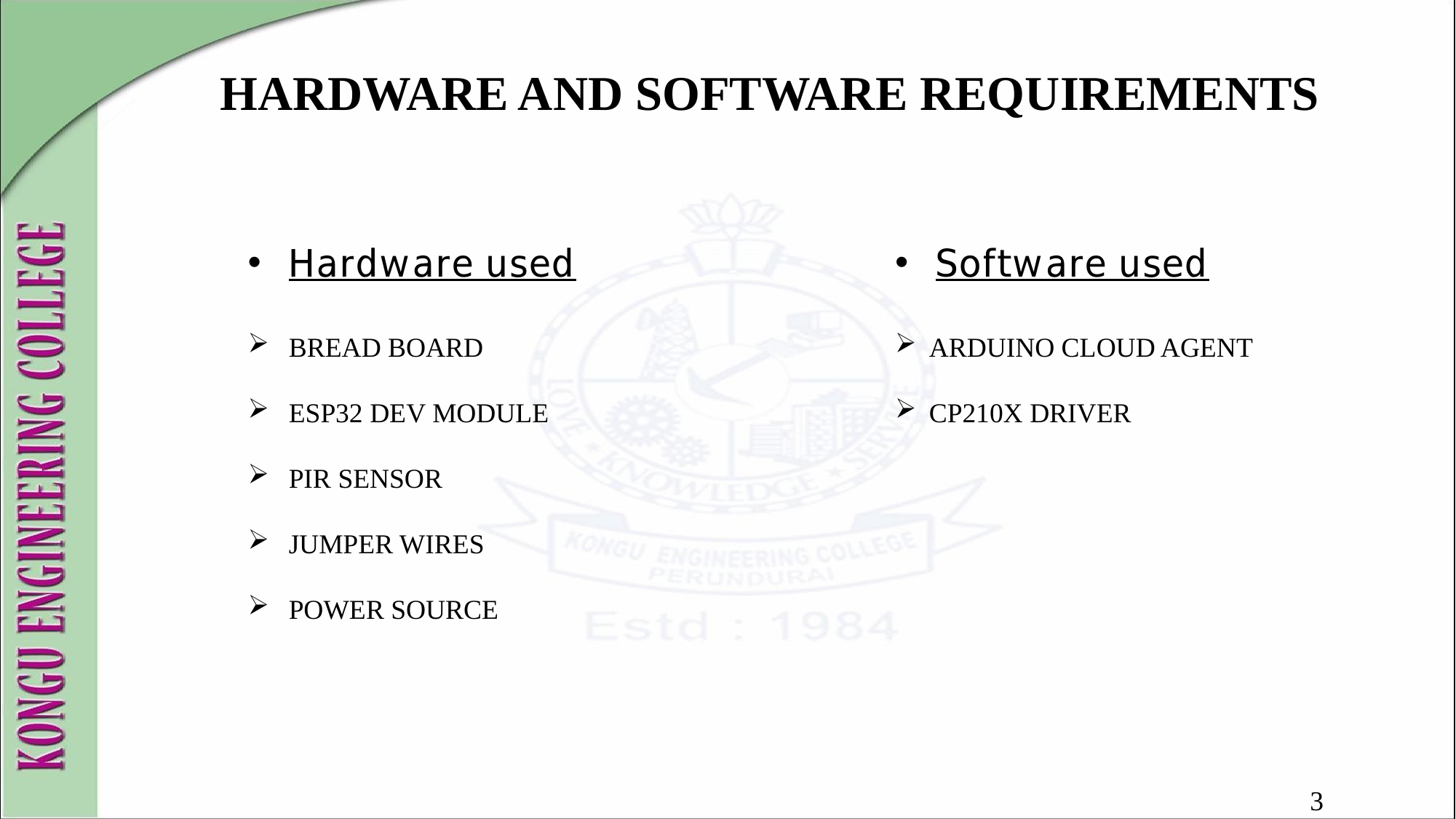

# HARDWARE AND SOFTWARE REQUIREMENTS
Hardware used

BREAD BOARD

ESP32 DEV MODULE

PIR SENSOR

JUMPER WIRES

POWER SOURCE
Software used

ARDUINO CLOUD AGENT

CP210X DRIVER
3